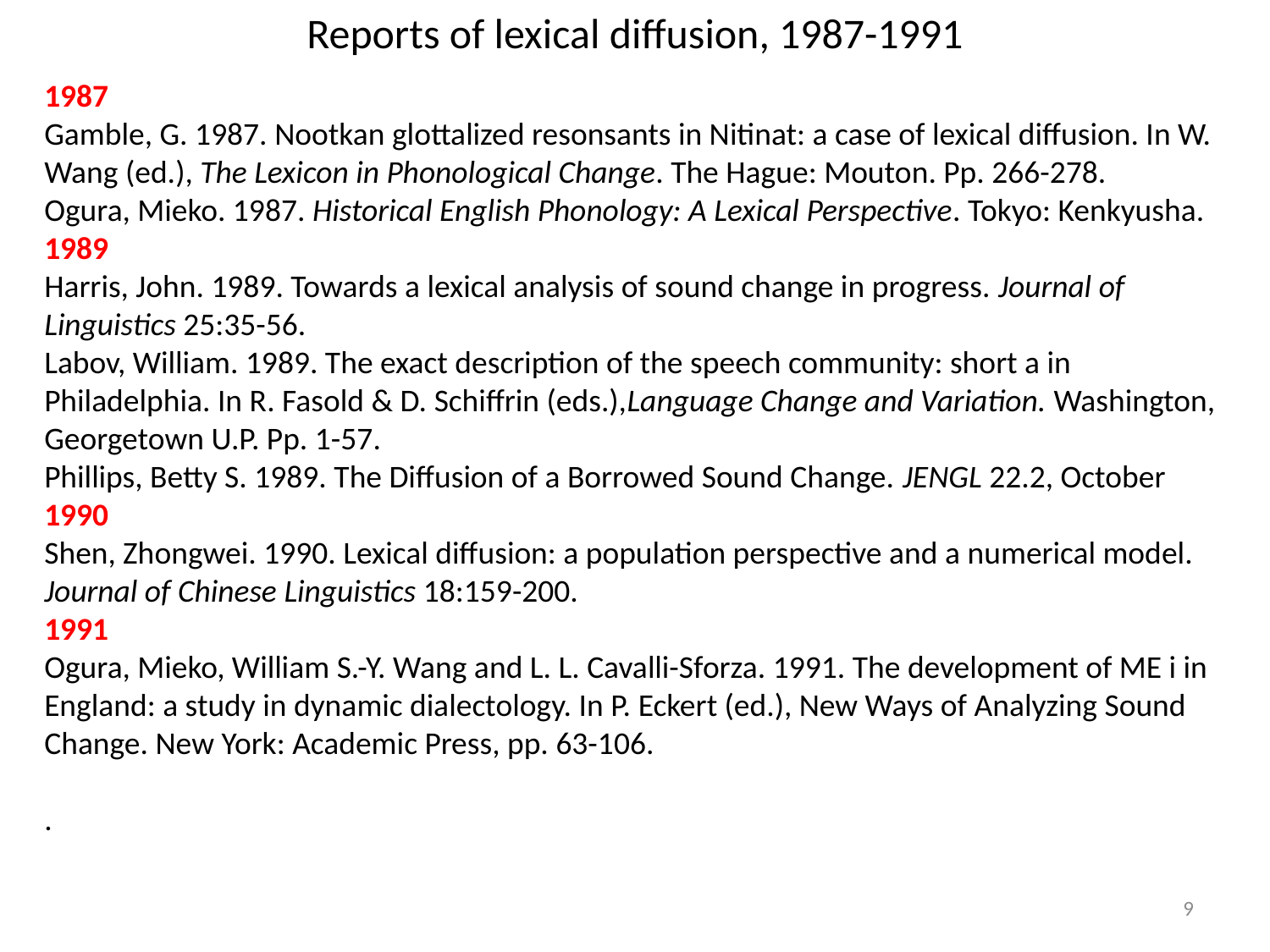

# Reports of lexical diffusion, 1987-1991
1987
Gamble, G. 1987. Nootkan glottalized resonsants in Nitinat: a case of lexical diffusion. In W. Wang (ed.), The Lexicon in Phonological Change. The Hague: Mouton. Pp. 266-278.
Ogura, Mieko. 1987. Historical English Phonology: A Lexical Perspective. Tokyo: Kenkyusha.
1989
Harris, John. 1989. Towards a lexical analysis of sound change in progress. Journal of Linguistics 25:35-56.
Labov, William. 1989. The exact description of the speech community: short a in Philadelphia. In R. Fasold & D. Schiffrin (eds.),Language Change and Variation. Washington, Georgetown U.P. Pp. 1-57.
Phillips, Betty S. 1989. The Diffusion of a Borrowed Sound Change. JENGL 22.2, October
1990
Shen, Zhongwei. 1990. Lexical diffusion: a population perspective and a numerical model. Journal of Chinese Linguistics 18:159-200.
1991
Ogura, Mieko, William S.-Y. Wang and L. L. Cavalli-Sforza. 1991. The development of ME i in England: a study in dynamic dialectology. In P. Eckert (ed.), New Ways of Analyzing Sound Change. New York: Academic Press, pp. 63-106.

.

9